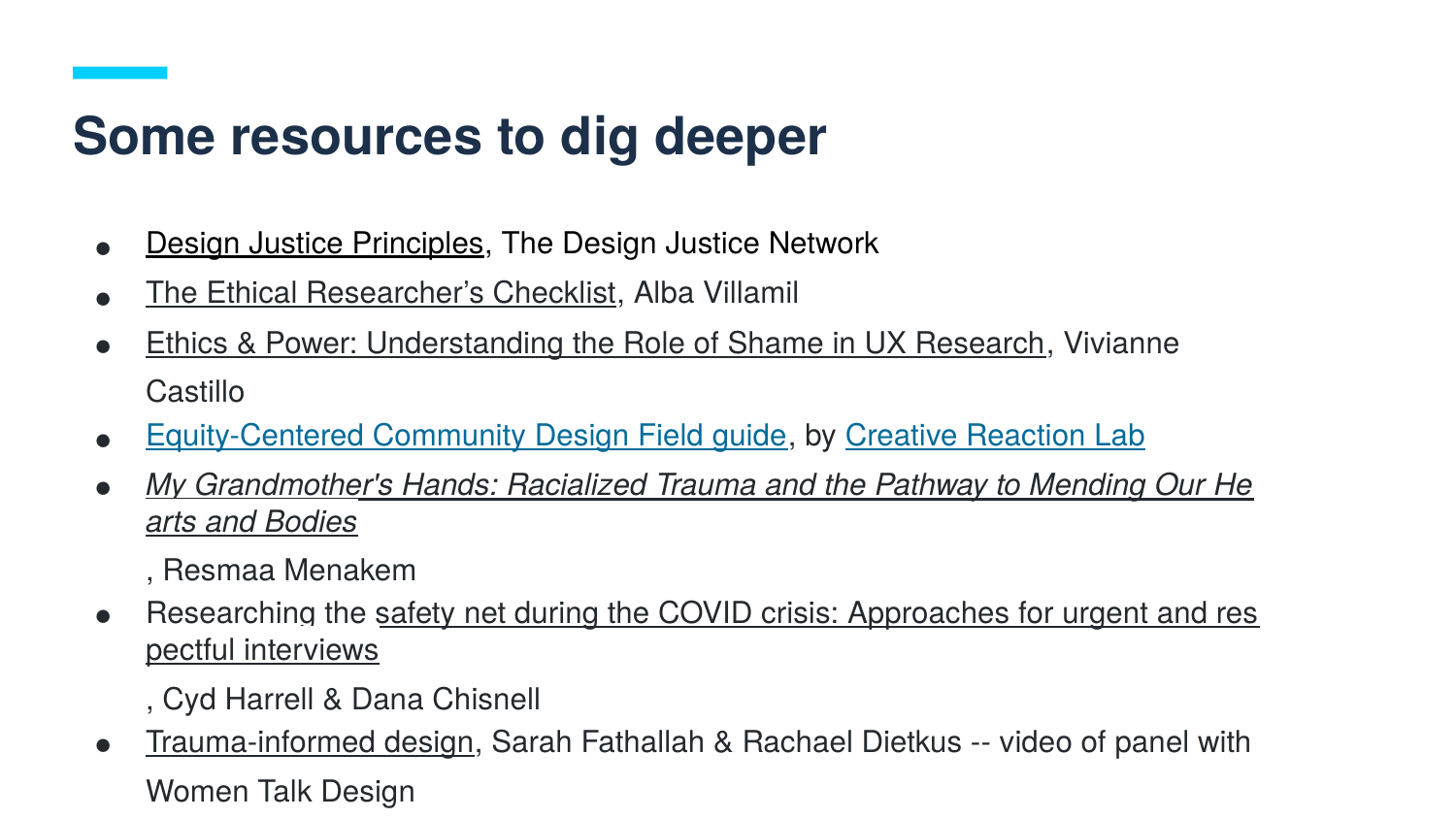

# Some resources to dig deeper

Design Justice Principles, The Design Justice Network
The Ethical Researcher’s Checklist, Alba Villamil
Ethics & Power: Understanding the Role of Shame in UX Research, Vivianne Castillo
Equity-Centered Community Design Field guide, by Creative Reaction Lab
My Grandmother's Hands: Racialized Trauma and the Pathway to Mending Our Hearts and Bodies, Resmaa Menakem
Researching the safety net during the COVID crisis: Approaches for urgent and respectful interviews, Cyd Harrell & Dana Chisnell
Trauma-informed design, Sarah Fathallah & Rachael Dietkus -- video of panel with Women Talk Design
AU.gov on Preparing for challenging research topics
Gov.uk on Researching emotionally sensitive subjects